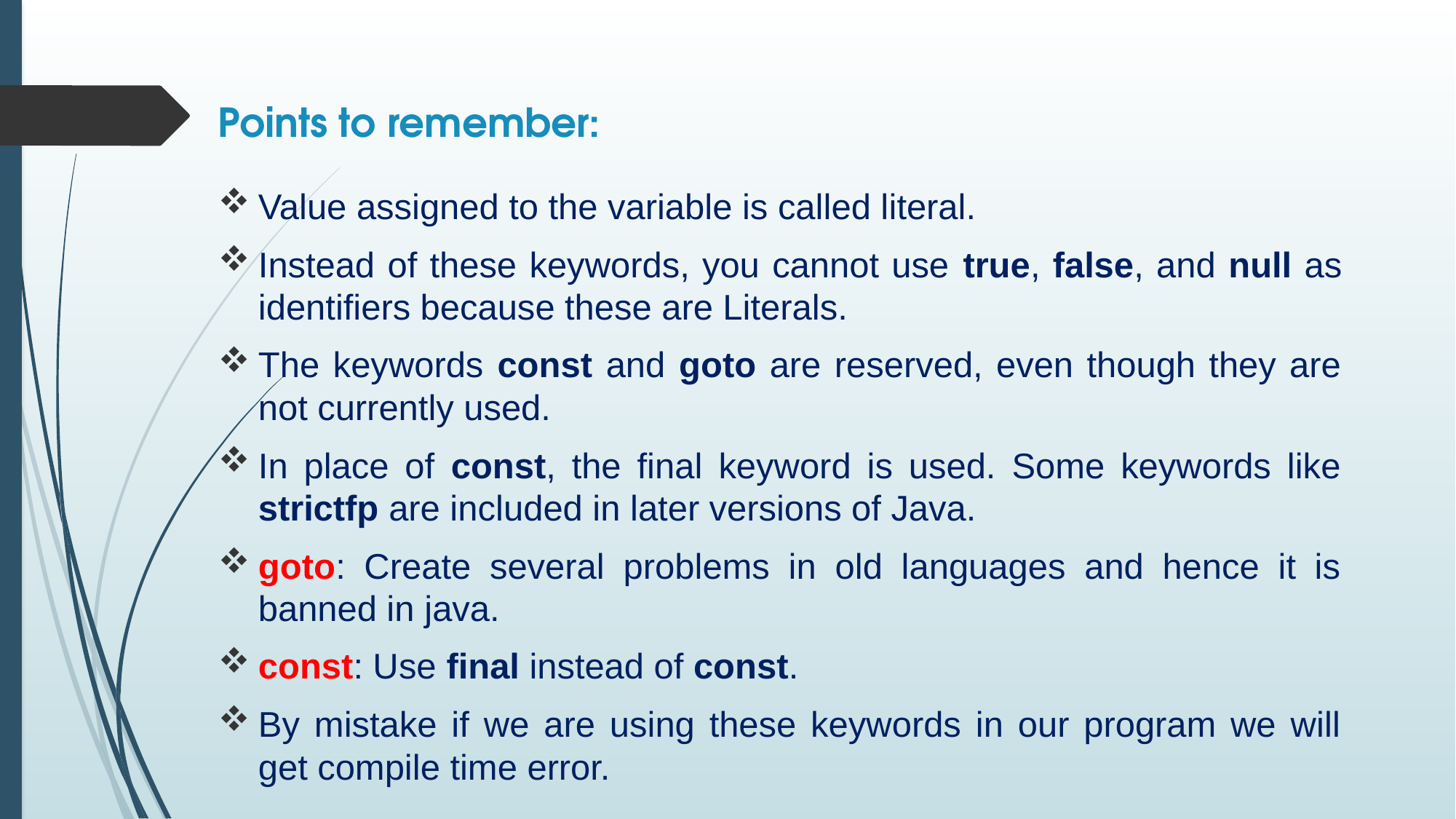

# Points to remember:
Value assigned to the variable is called literal.
Instead of these keywords, you cannot use true, false, and null as identifiers because these are Literals.
The keywords const and goto are reserved, even though they are not currently used.
In place of const, the final keyword is used. Some keywords like strictfp are included in later versions of Java.
goto: Create several problems in old languages and hence it is banned in java.
const: Use final instead of const.
By mistake if we are using these keywords in our program we will get compile time error.